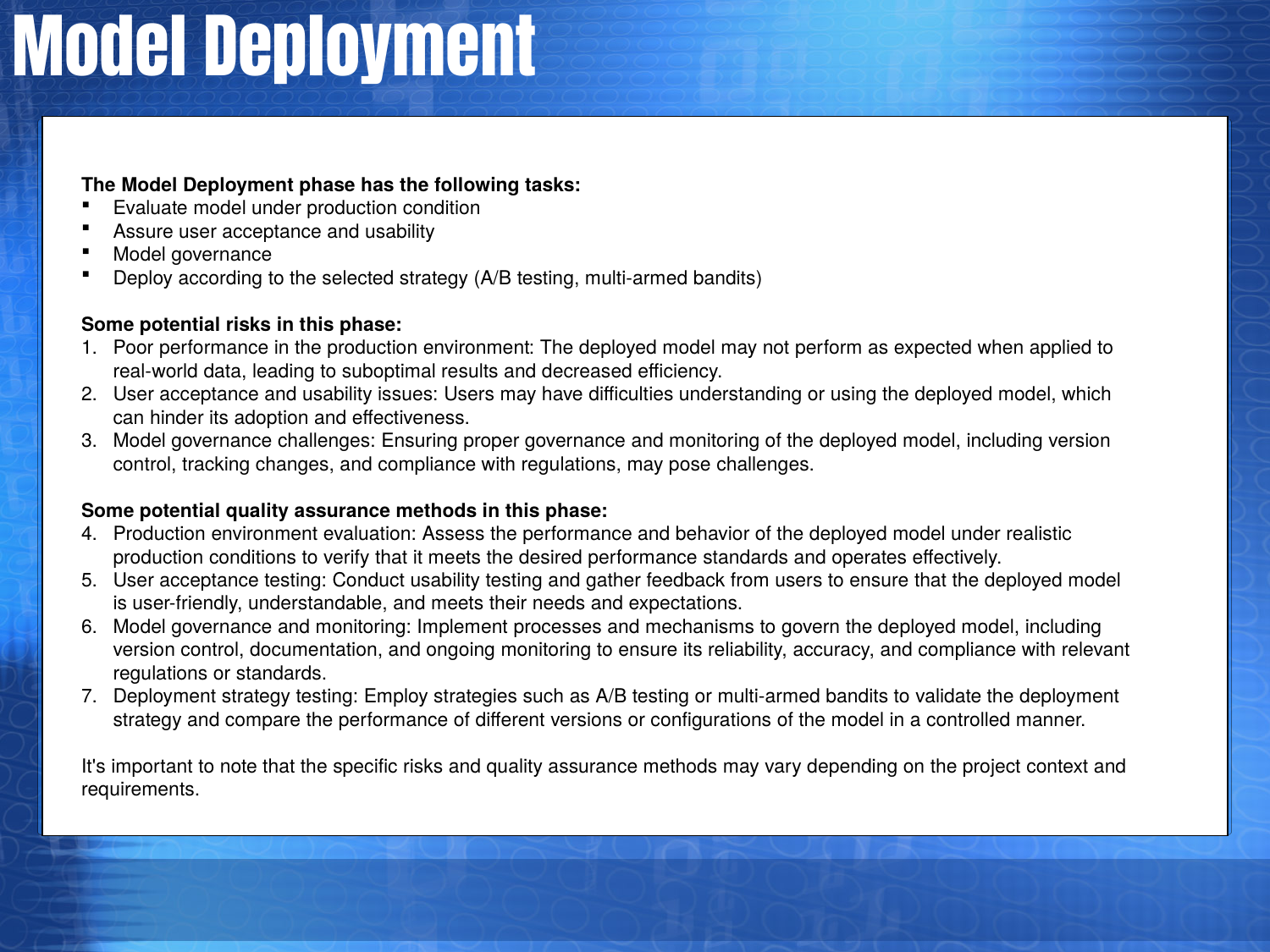

# Model Deployment

The Model Deployment phase has the following tasks:
Evaluate model under production condition
Assure user acceptance and usability
Model governance
Deploy according to the selected strategy (A/B testing, multi-armed bandits)

Some potential risks in this phase:
Poor performance in the production environment: The deployed model may not perform as expected when applied to real-world data, leading to suboptimal results and decreased efficiency.
User acceptance and usability issues: Users may have difficulties understanding or using the deployed model, which can hinder its adoption and effectiveness.
Model governance challenges: Ensuring proper governance and monitoring of the deployed model, including version control, tracking changes, and compliance with regulations, may pose challenges.

Some potential quality assurance methods in this phase:
Production environment evaluation: Assess the performance and behavior of the deployed model under realistic production conditions to verify that it meets the desired performance standards and operates effectively.
User acceptance testing: Conduct usability testing and gather feedback from users to ensure that the deployed model is user-friendly, understandable, and meets their needs and expectations.
Model governance and monitoring: Implement processes and mechanisms to govern the deployed model, including version control, documentation, and ongoing monitoring to ensure its reliability, accuracy, and compliance with relevant regulations or standards.
Deployment strategy testing: Employ strategies such as A/B testing or multi-armed bandits to validate the deployment strategy and compare the performance of different versions or configurations of the model in a controlled manner.

It's important to note that the specific risks and quality assurance methods may vary depending on the project context and requirements.